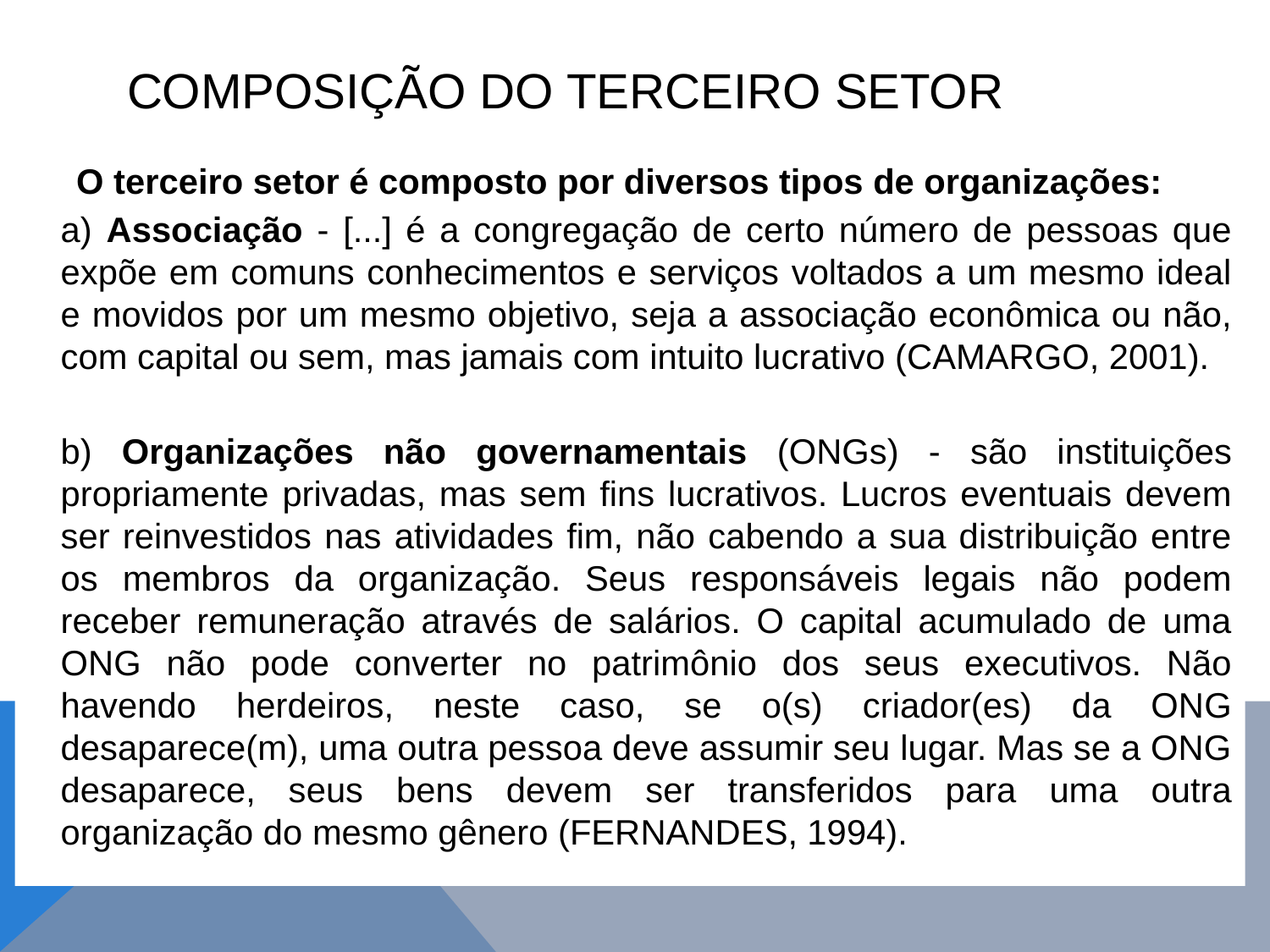

# Composição do terceiro setor
     O terceiro setor é composto por diversos tipos de organizações:
a) Associação - [...] é a congregação de certo número de pessoas que expõe em comuns conhecimentos e serviços voltados a um mesmo ideal e movidos por um mesmo objetivo, seja a associação econômica ou não, com capital ou sem, mas jamais com intuito lucrativo (CAMARGO, 2001).

b) Organizações não governamentais (ONGs) - são instituições propriamente privadas, mas sem fins lucrativos. Lucros eventuais devem ser reinvestidos nas atividades fim, não cabendo a sua distribuição entre os membros da organização. Seus responsáveis legais não podem receber remuneração através de salários. O capital acumulado de uma ONG não pode converter no patrimônio dos seus executivos. Não havendo herdeiros, neste caso, se o(s) criador(es) da ONG desaparece(m), uma outra pessoa deve assumir seu lugar. Mas se a ONG desaparece, seus bens devem ser transferidos para uma outra organização do mesmo gênero (FERNANDES, 1994).